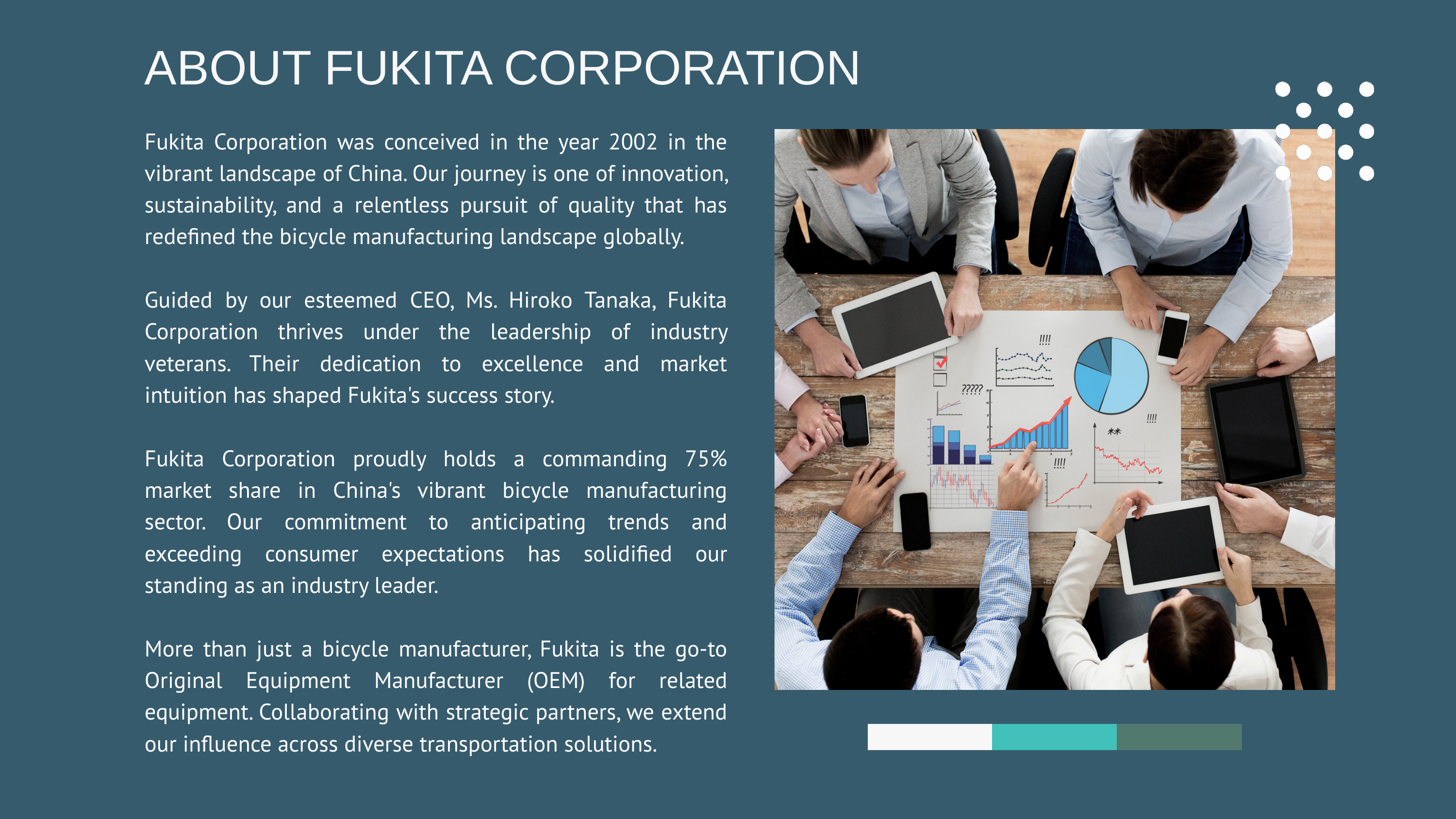

ABOUT FUKITA CORPORATION

Fukita Corporation was conceived in the year 2002 in the vibrant landscape of China. Our journey is one of innovation, sustainability, and a relentless pursuit of quality that has redefined the bicycle manufacturing landscape globally.

Guided by our esteemed CEO, Ms. Hiroko Tanaka, Fukita Corporation thrives under the leadership of industry veterans. Their dedication to excellence and market intuition has shaped Fukita's success story.

Fukita Corporation proudly holds a commanding 75% market share in China's vibrant bicycle manufacturing sector. Our commitment to anticipating trends and exceeding consumer expectations has solidified our standing as an industry leader.

More than just a bicycle manufacturer, Fukita is the go-to Original Equipment Manufacturer (OEM) for related equipment. Collaborating with strategic partners, we extend our influence across diverse transportation solutions.